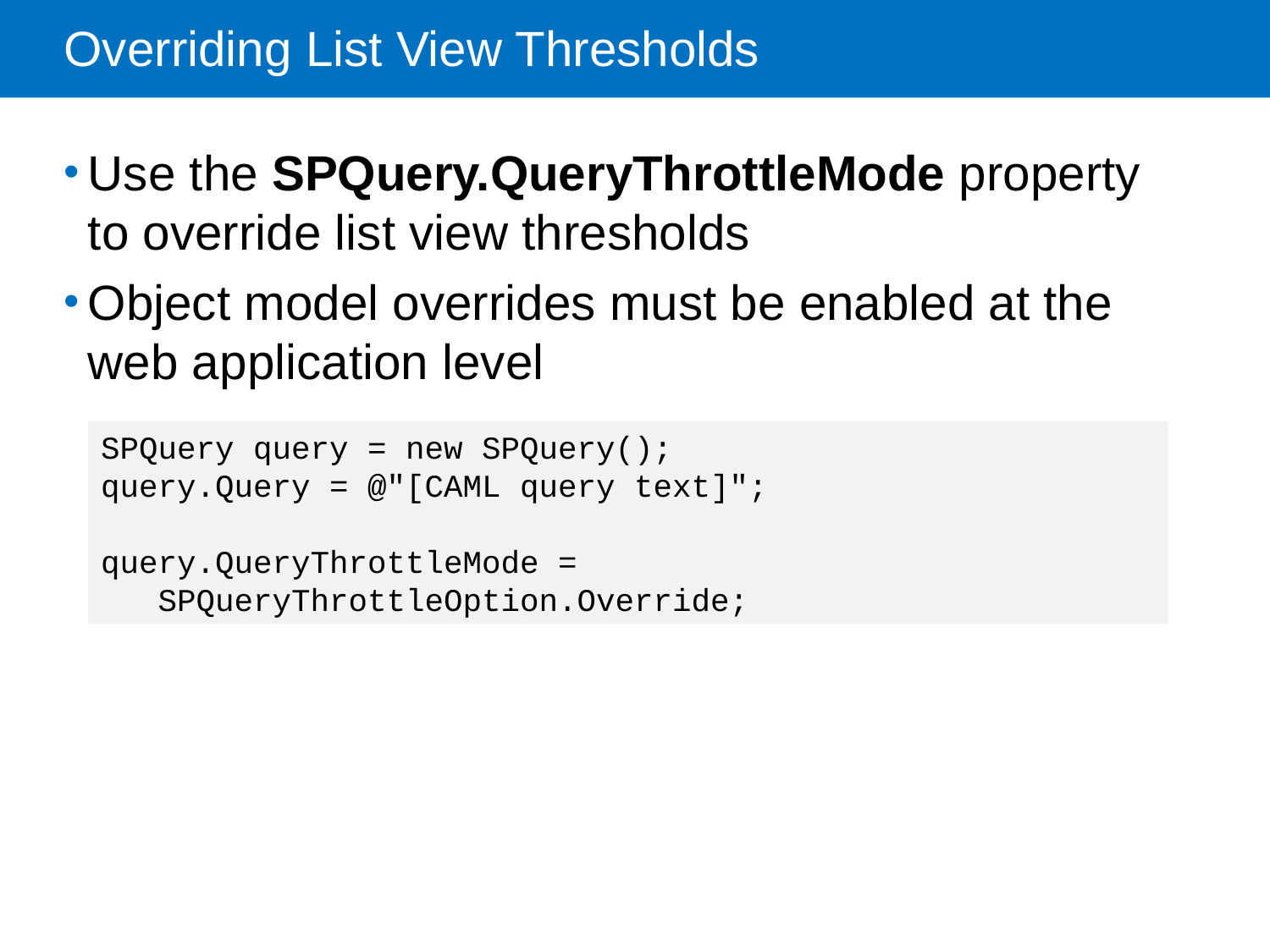

# Overriding List View Thresholds
Use the SPQuery.QueryThrottleMode property to override list view thresholds
Object model overrides must be enabled at the web application level
SPQuery query = new SPQuery();
query.Query = @"[CAML query text]";

query.QueryThrottleMode =
   SPQueryThrottleOption.Override;